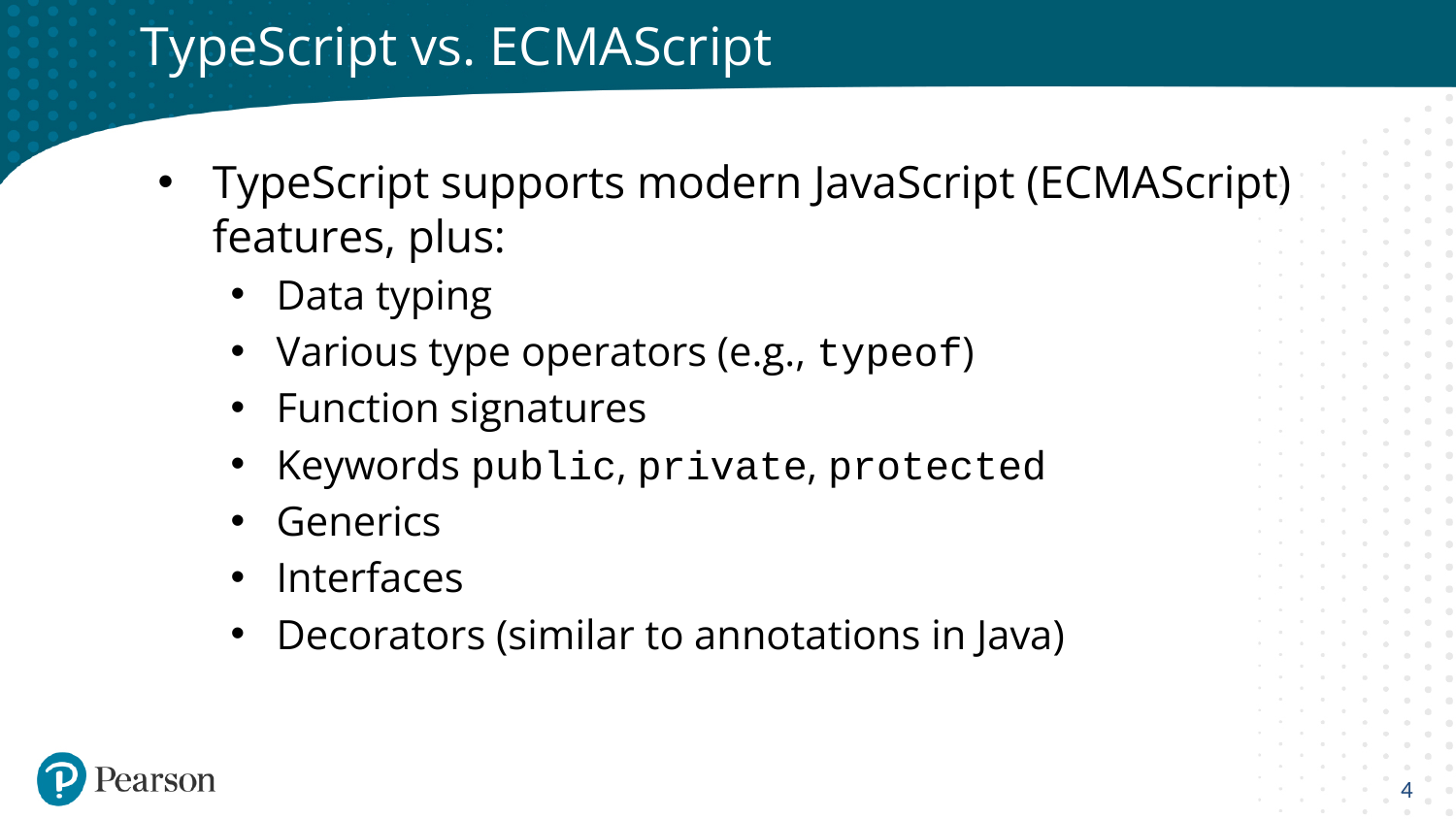

# TypeScript vs. ECMAScript
TypeScript supports modern JavaScript (ECMAScript) features, plus:
Data typing
Various type operators (e.g., typeof)
Function signatures
Keywords public, private, protected
Generics
Interfaces
Decorators (similar to annotations in Java)
4